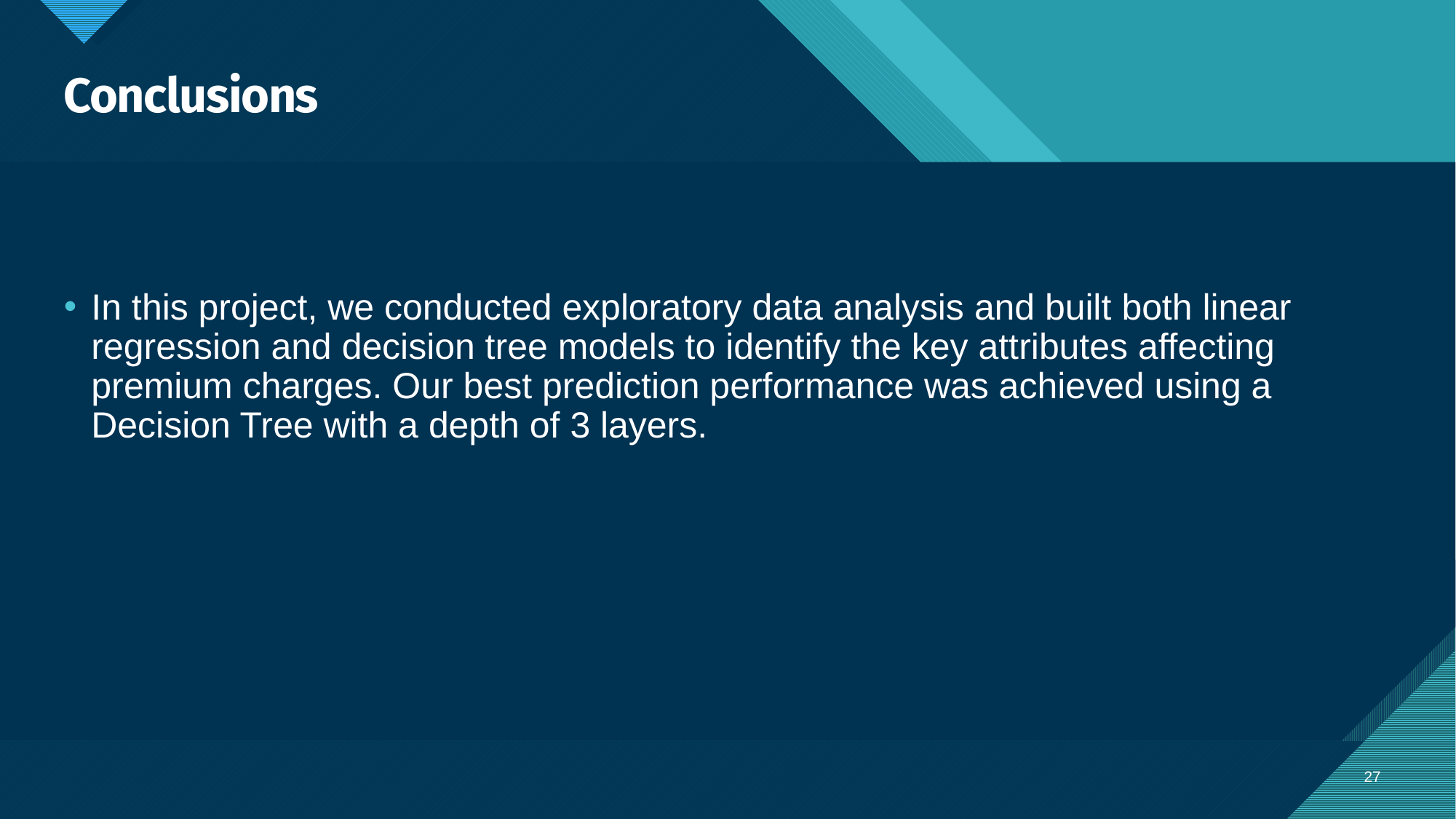

# Conclusions
In this project, we conducted exploratory data analysis and built both linear regression and decision tree models to identify the key attributes affecting premium charges. Our best prediction performance was achieved using a Decision Tree with a depth of 3 layers.

27